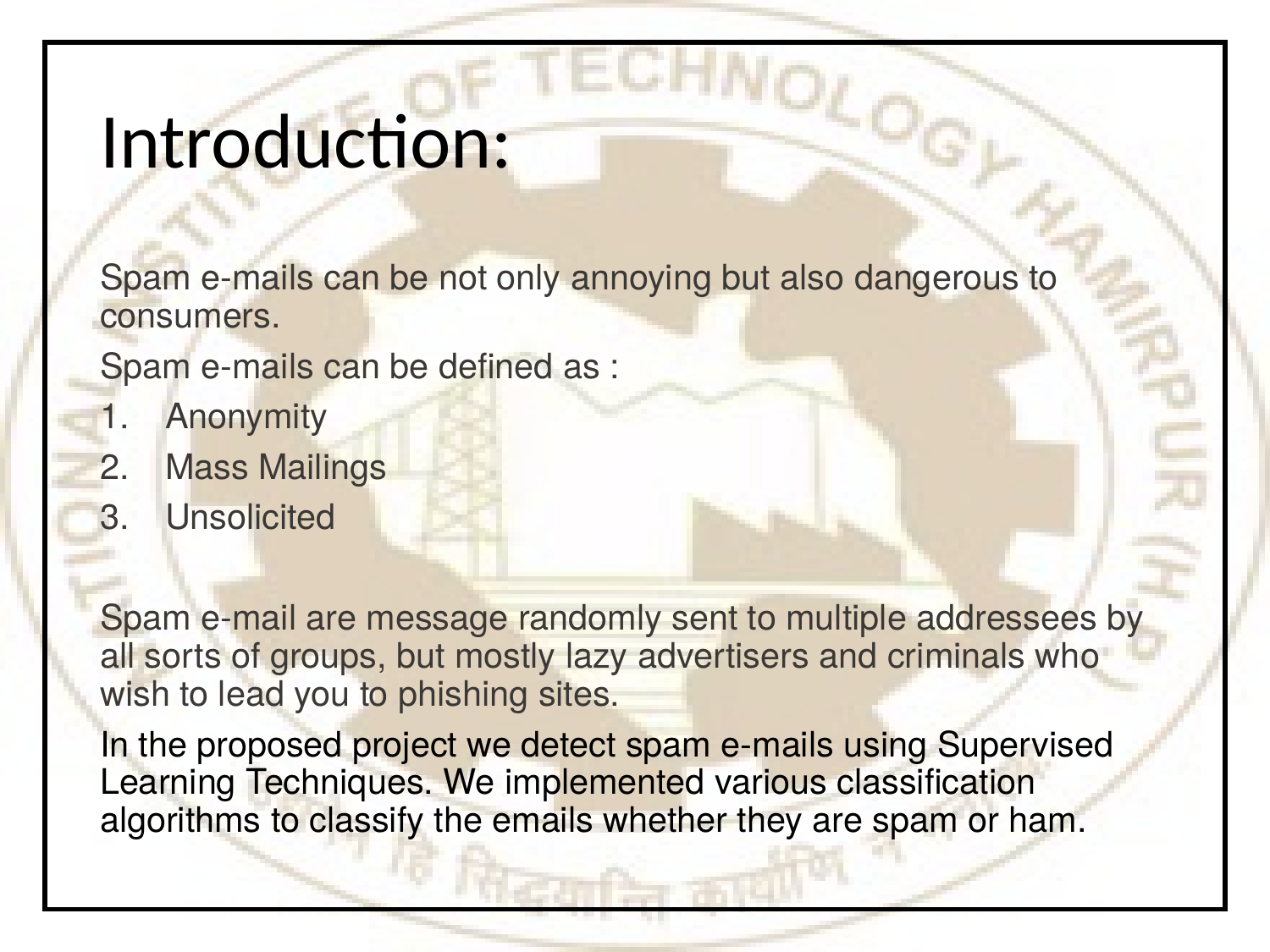

# Introduction:
Spam e-mails can be not only annoying but also dangerous to consumers.
Spam e-mails can be defined as :
Anonymity
Mass Mailings
Unsolicited

Spam e-mail are message randomly sent to multiple addressees by all sorts of groups, but mostly lazy advertisers and criminals who wish to lead you to phishing sites.
In the proposed project we detect spam e-mails using Supervised Learning Techniques. We implemented various classification algorithms to classify the emails whether they are spam or ham.